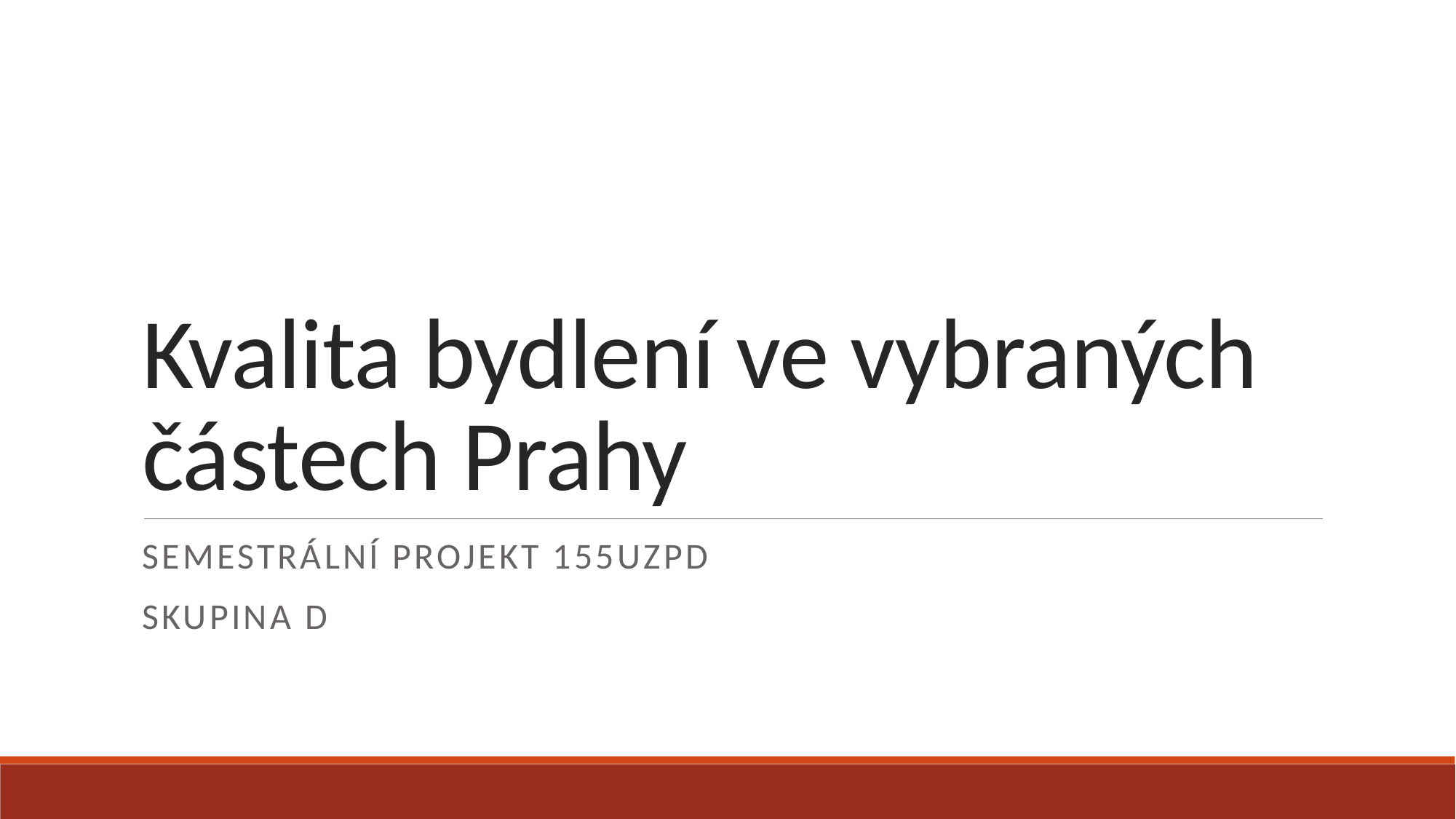

# Kvalita bydlení ve vybraných částech Prahy
Semestrální projekt 155UZPD
Skupina D